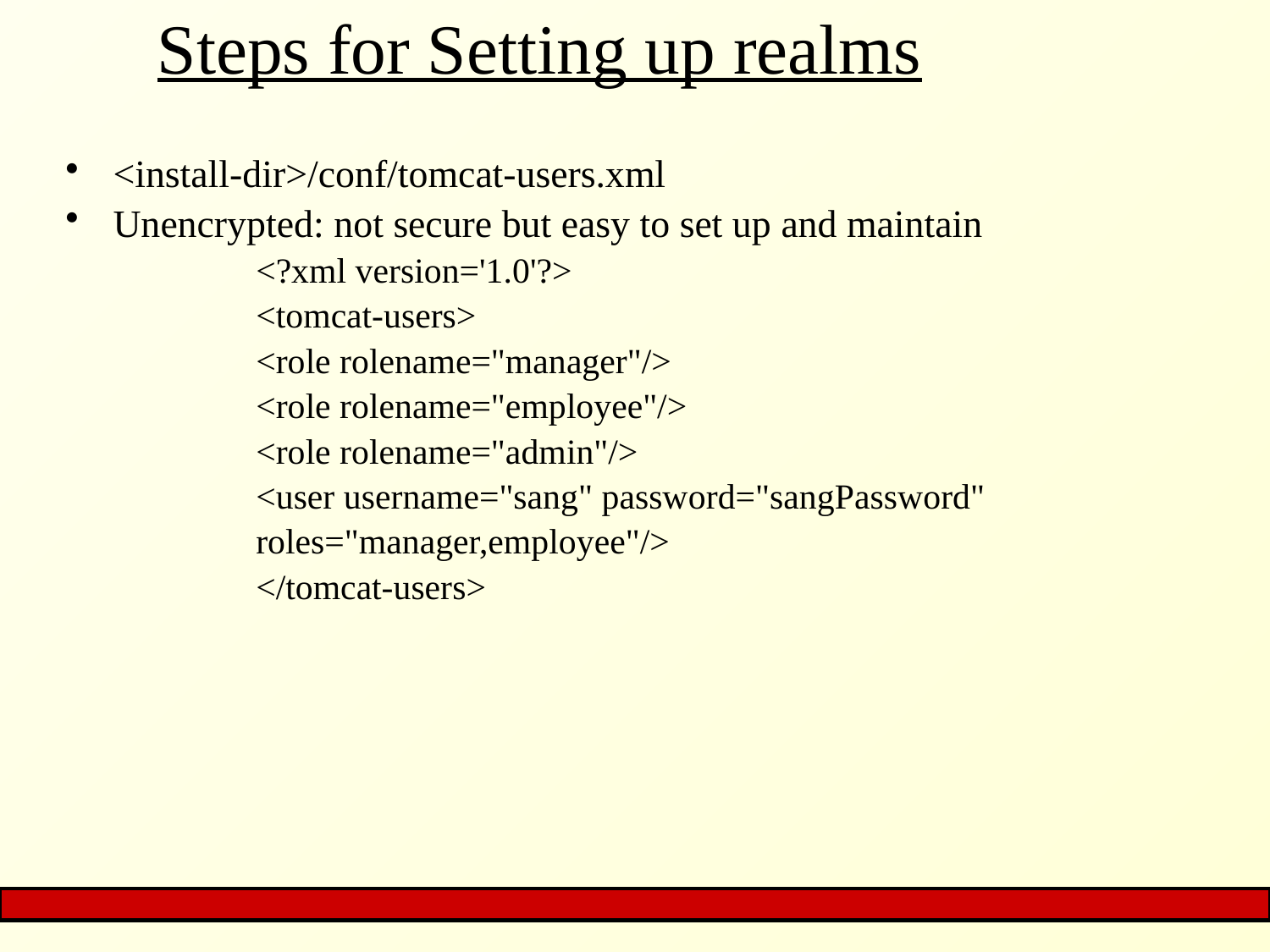

# Steps for Setting up realms
<install-dir>/conf/tomcat-users.xml
Unencrypted: not secure but easy to set up and maintain
<?xml version='1.0'?>
<tomcat-users>
<role rolename="manager"/>
<role rolename="employee"/>
<role rolename="admin"/>
<user username="sang" password="sangPassword"
roles="manager,employee"/>
</tomcat-users>